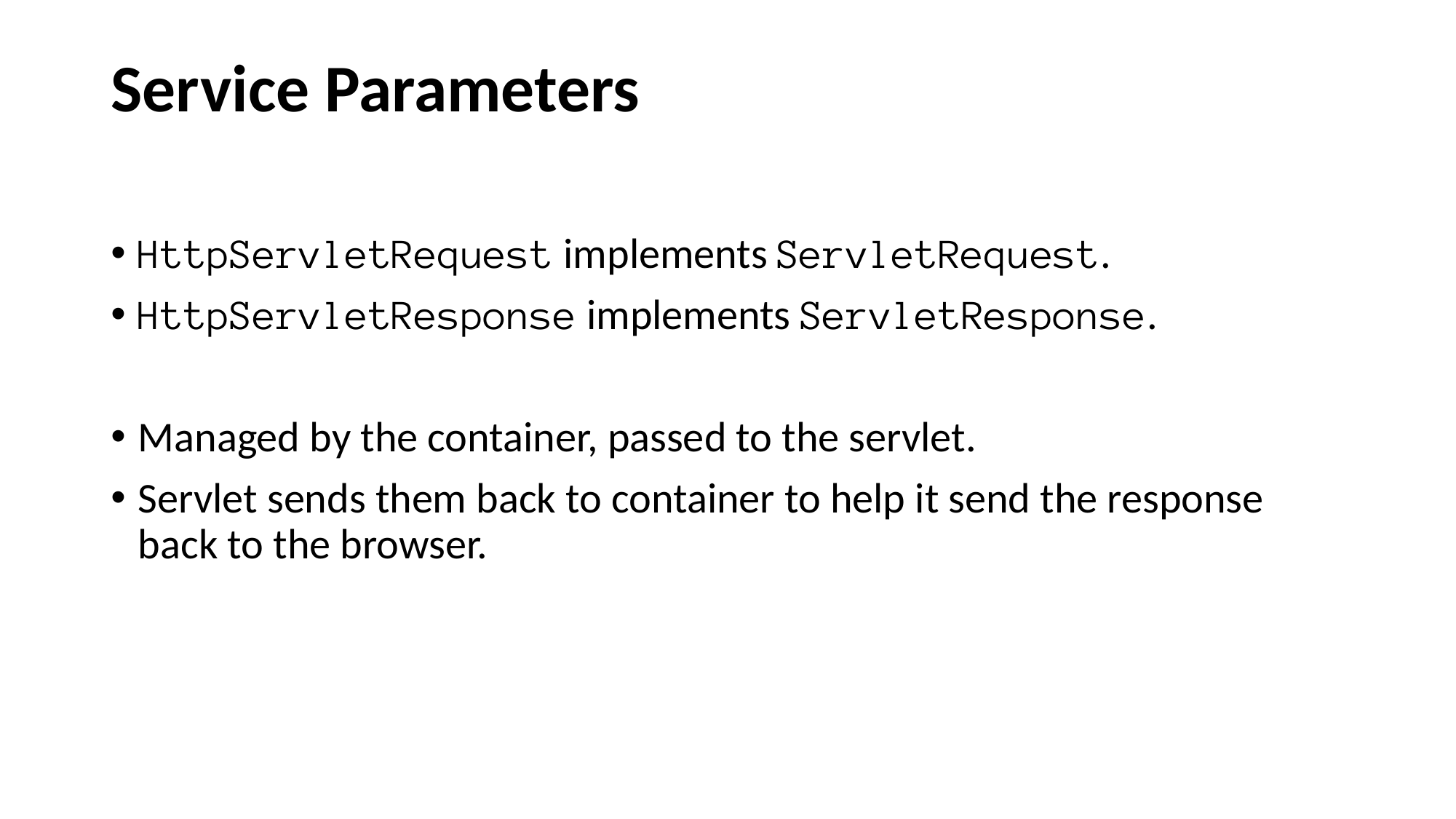

# Service Parameters
HttpServletRequest implements ServletRequest.
HttpServletResponse implements ServletResponse.

Managed by the container, passed to the servlet.
Servlet sends them back to container to help it send the response back to the browser.